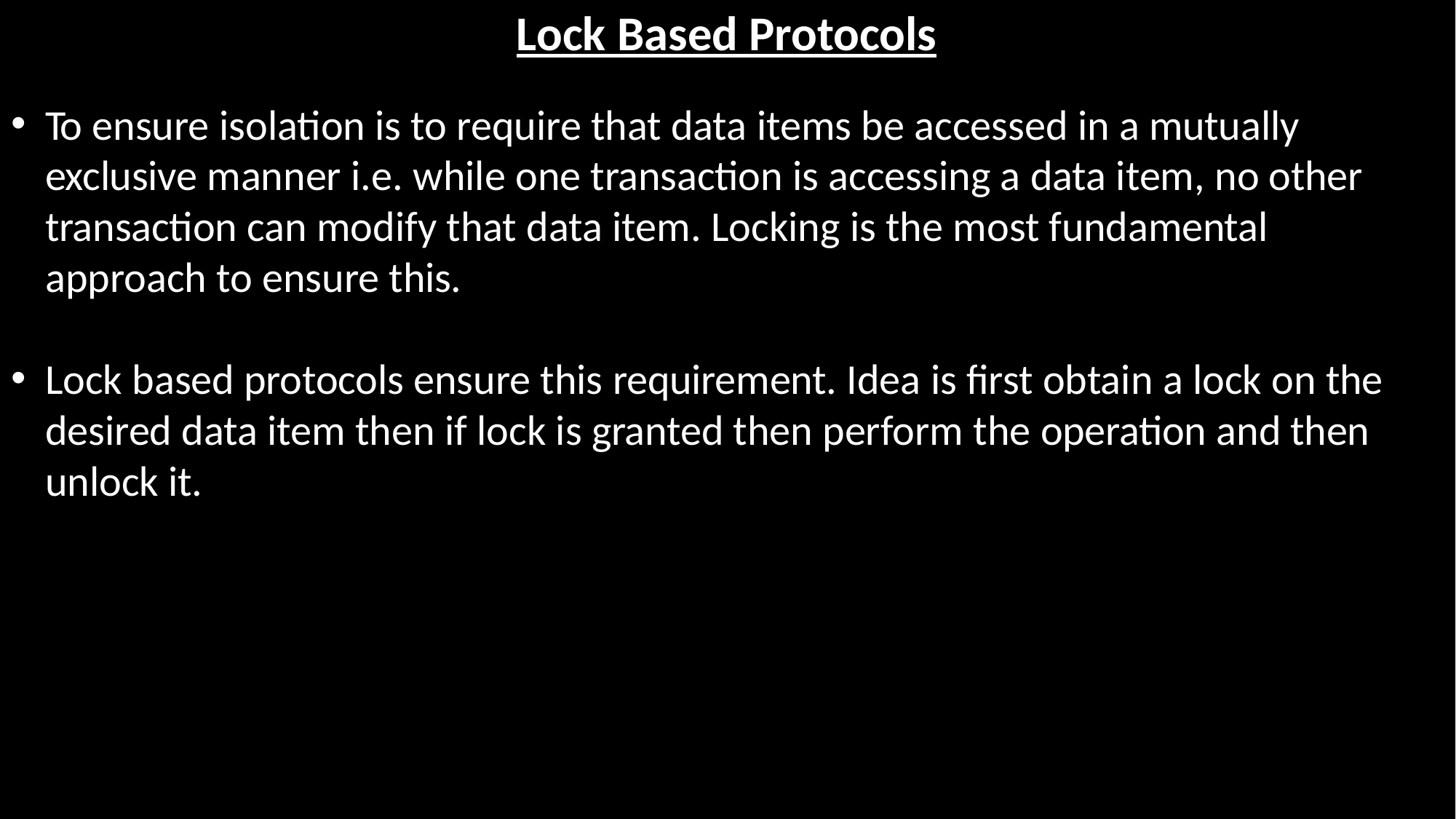

# Lock Based Protocols
To ensure isolation is to require that data items be accessed in a mutually exclusive manner i.e. while one transaction is accessing a data item, no other transaction can modify that data item. Locking is the most fundamental approach to ensure this.
Lock based protocols ensure this requirement. Idea is first obtain a lock on the desired data item then if lock is granted then perform the operation and then unlock it.